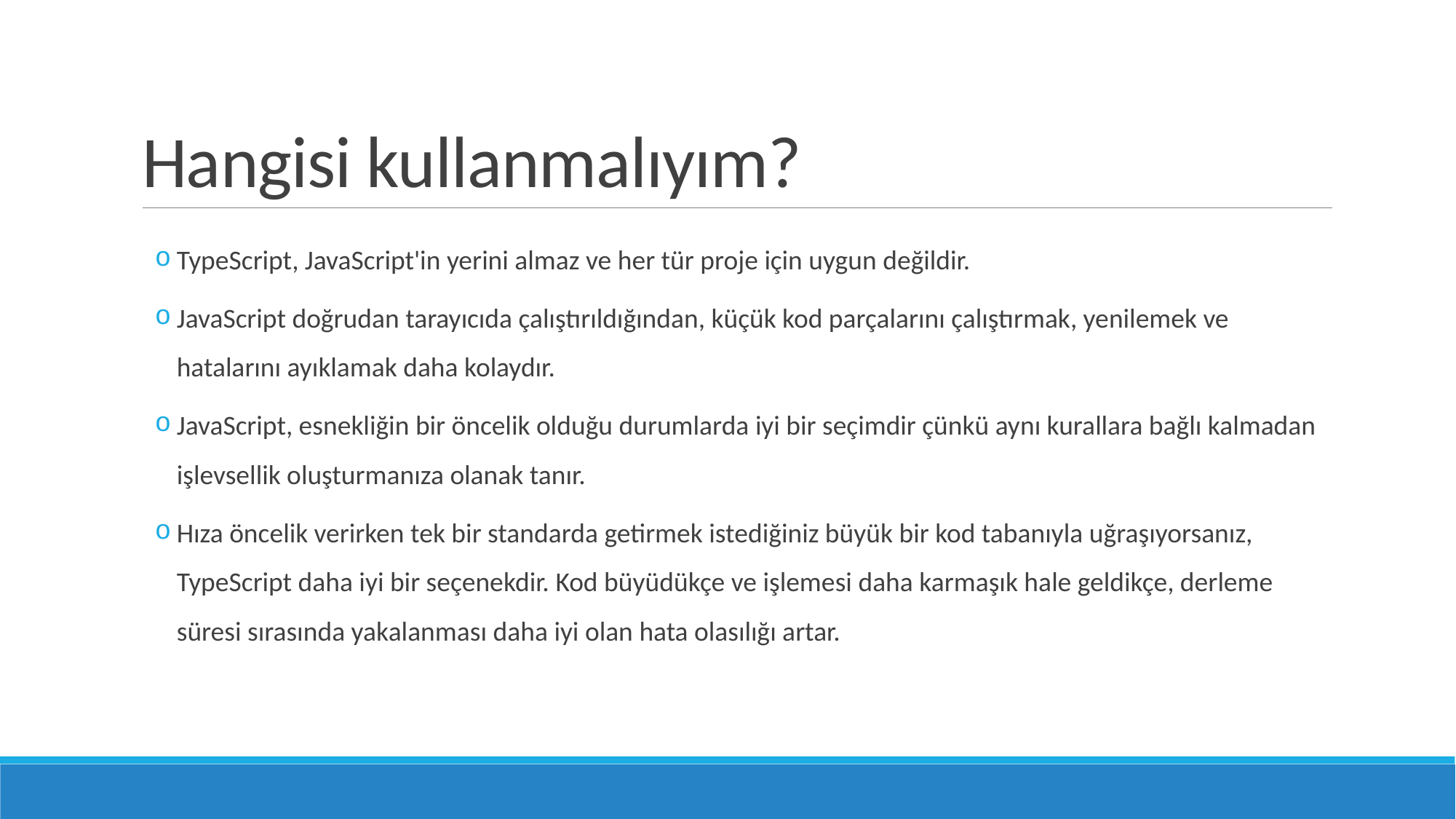

# Hangisi kullanmalıyım?
TypeScript, JavaScript'in yerini almaz ve her tür proje için uygun değildir.
JavaScript doğrudan tarayıcıda çalıştırıldığından, küçük kod parçalarını çalıştırmak, yenilemek ve hatalarını ayıklamak daha kolaydır.
JavaScript, esnekliğin bir öncelik olduğu durumlarda iyi bir seçimdir çünkü aynı kurallara bağlı kalmadan işlevsellik oluşturmanıza olanak tanır.
Hıza öncelik verirken tek bir standarda getirmek istediğiniz büyük bir kod tabanıyla uğraşıyorsanız, TypeScript daha iyi bir seçenekdir. Kod büyüdükçe ve işlemesi daha karmaşık hale geldikçe, derleme süresi sırasında yakalanması daha iyi olan hata olasılığı artar.